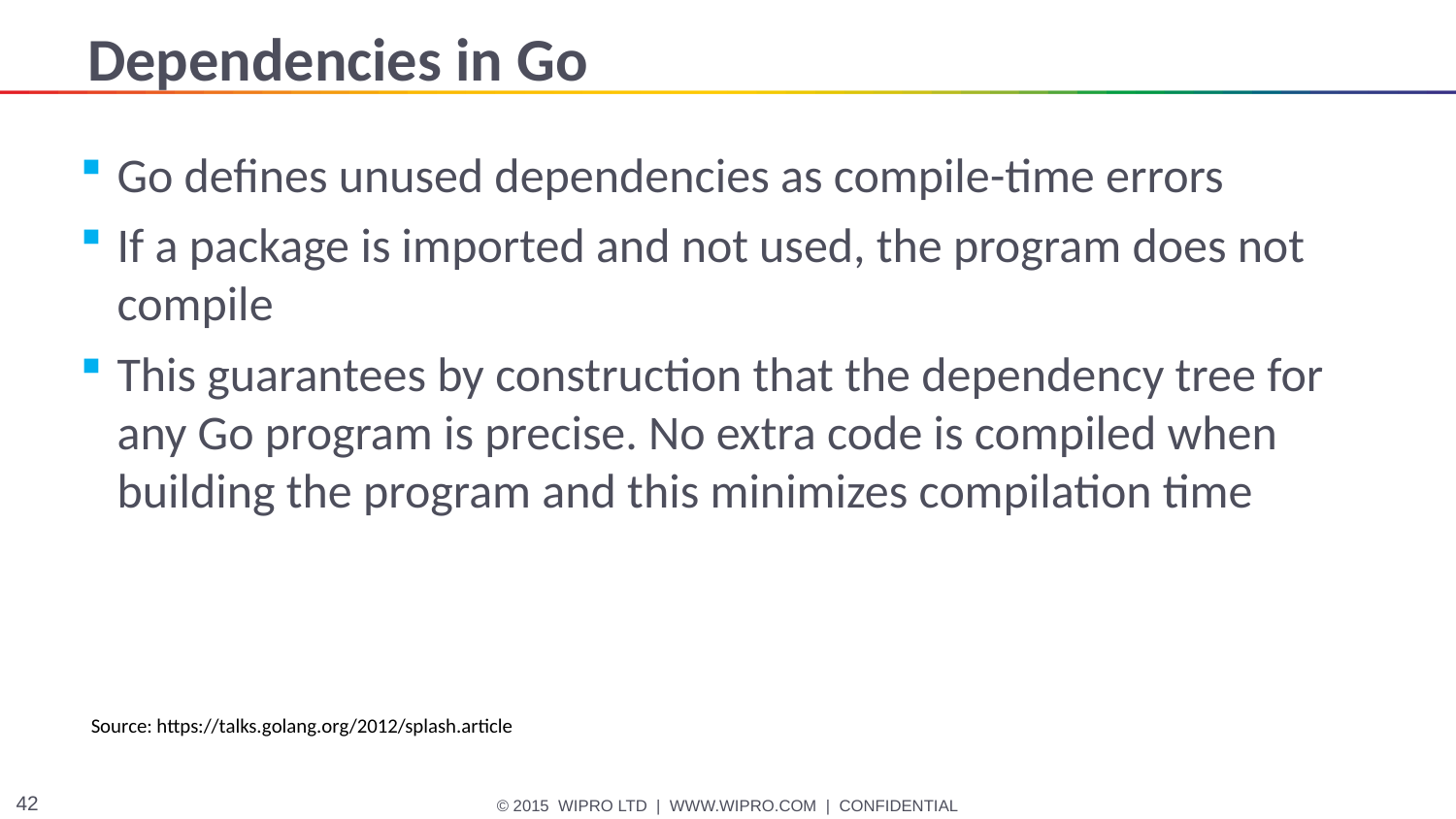

# Dependencies in Go
Go defines unused dependencies as compile-time errors
If a package is imported and not used, the program does not compile
This guarantees by construction that the dependency tree for any Go program is precise. No extra code is compiled when building the program and this minimizes compilation time
Source: https://talks.golang.org/2012/splash.article